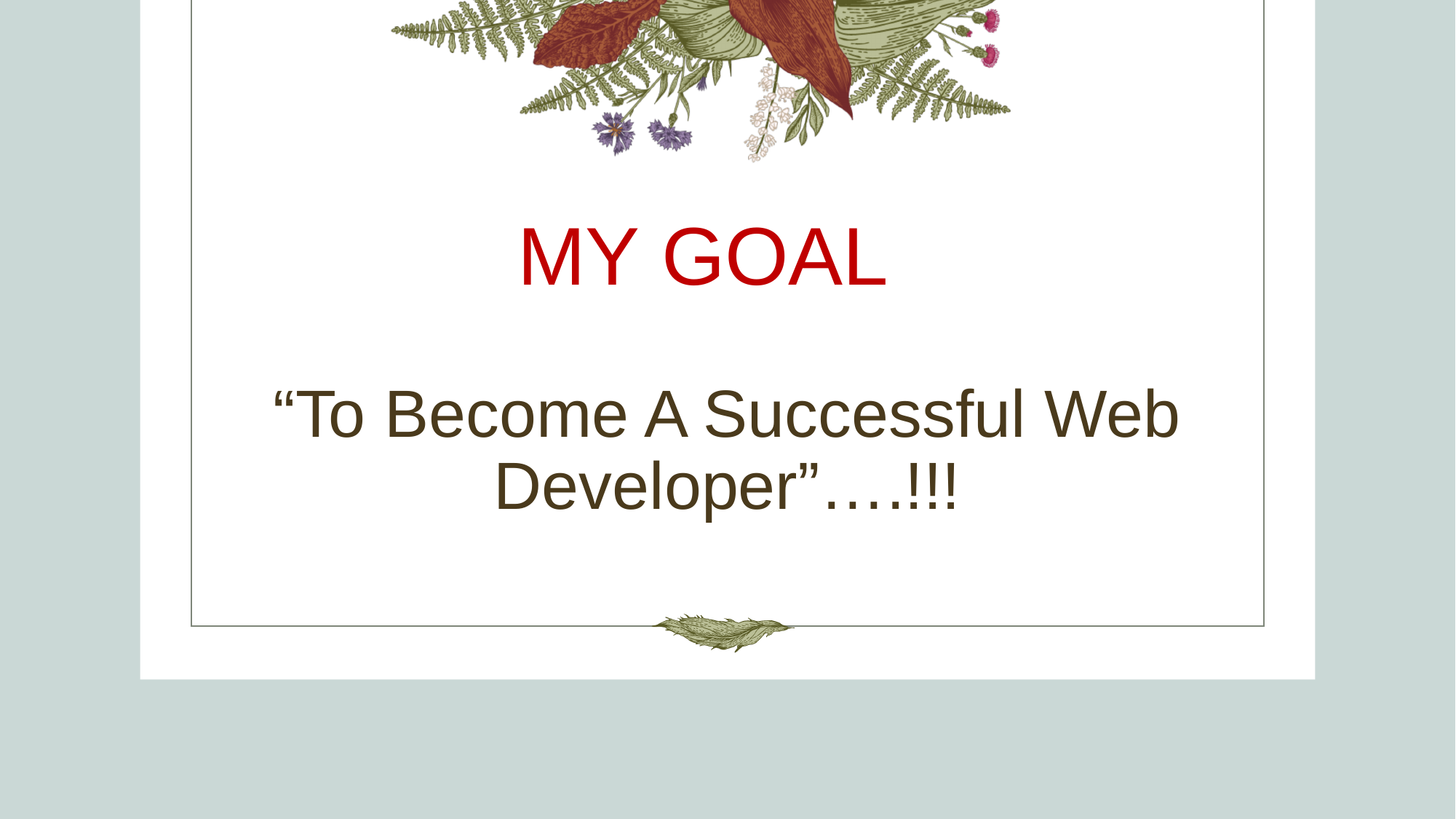

MY GOAL
# “To Become A Successful Web Developer”….!!!